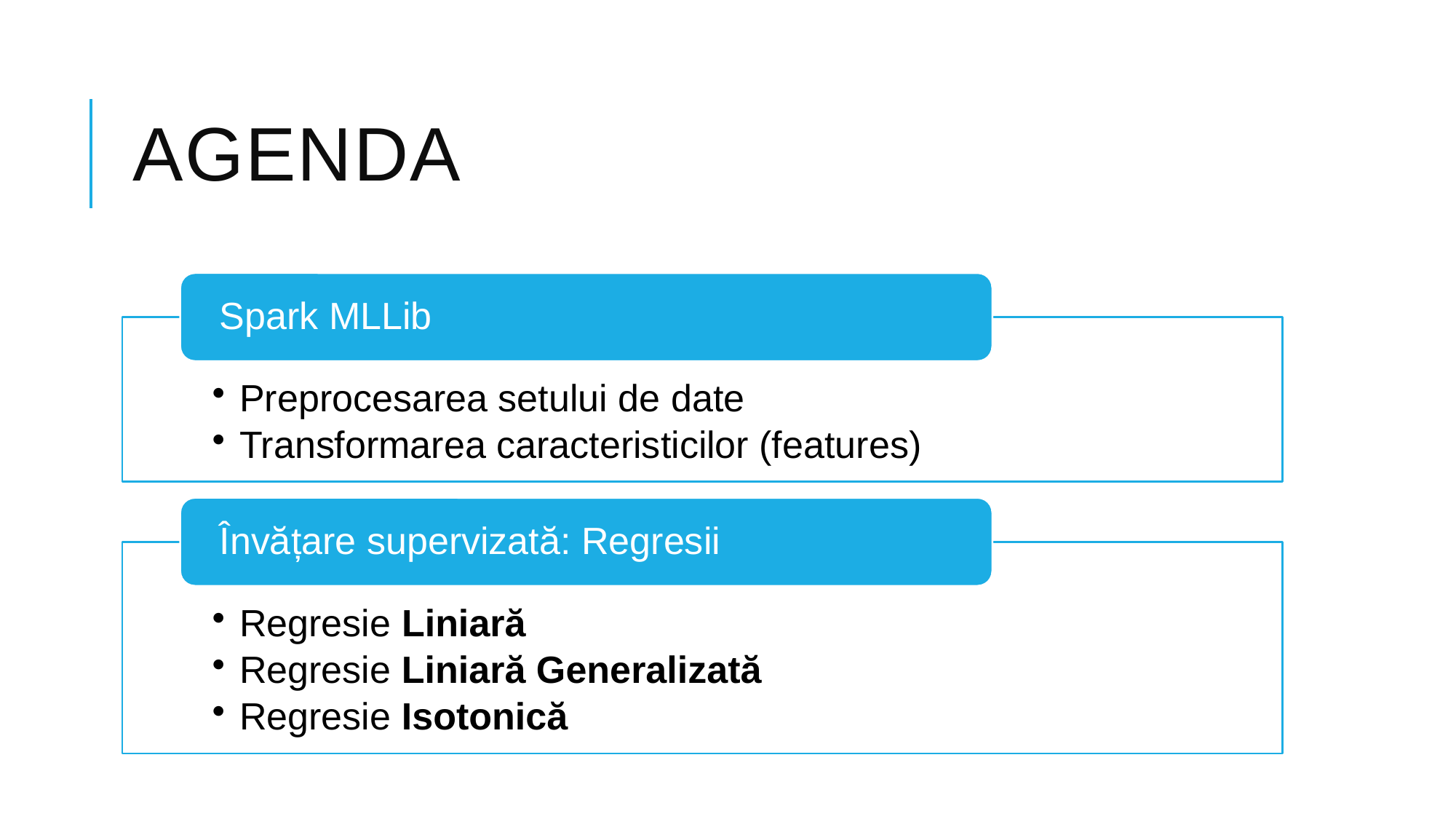

# AGENDA
Preprocesarea setului de date
Transformarea caracteristicilor (features)
Spark MLLib
Regresie Liniară
Regresie Liniară Generalizată
Regresie Isotonică
Învățare supervizată: Regresii